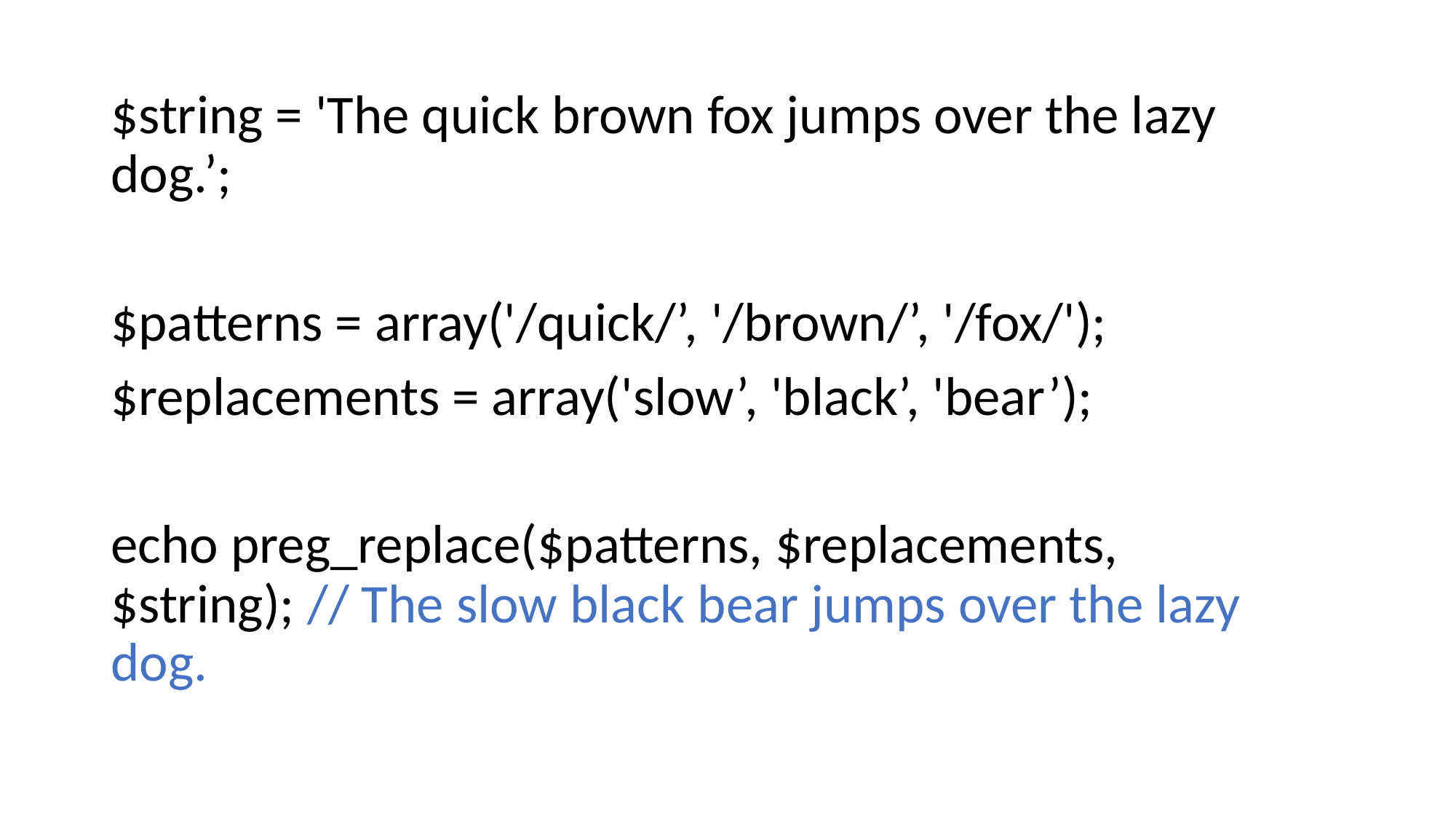

#
$string = 'The quick brown fox jumps over the lazy dog.’;

$patterns = array('/quick/’, '/brown/’, '/fox/');
$replacements = array('slow’, 'black’, 'bear’);

echo preg_replace($patterns, $replacements, $string); // The slow black bear jumps over the lazy dog.